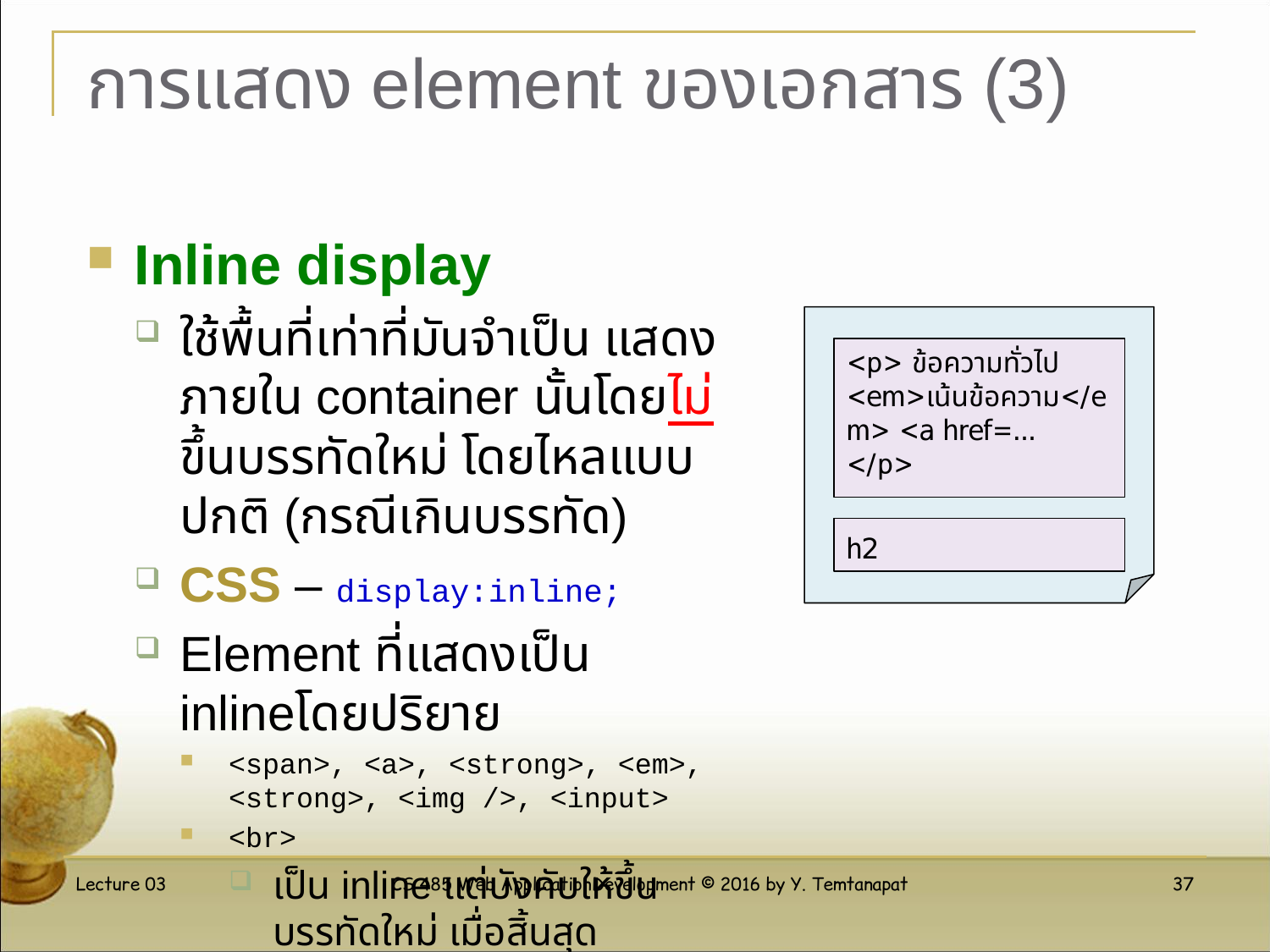

# การแสดง element ของเอกสาร (3)
Inline display
ใช้พื้นที่เท่าที่มันจำเป็น แสดงภายใน container นั้นโดยไม่ขึ้นบรรทัดใหม่ โดยไหลแบบปกติ (กรณีเกินบรรทัด)
CSS – display:inline;
Element ที่แสดงเป็น inlineโดยปริยาย
<span>, <a>, <strong>, <em>, <strong>, <img />, <input>
<br>
เป็น inline แต่บังคับให้ขึ้นบรรทัดใหม่ เมื่อสิ้นสุด element

<p> ข้อความทั่วไป <em>เน้นข้อความ</em> <a href=…
</p>
h2
Lecture 03
CS 485 Web ApplicationDevelopment © 2016 by Y. Temtanapat
 37